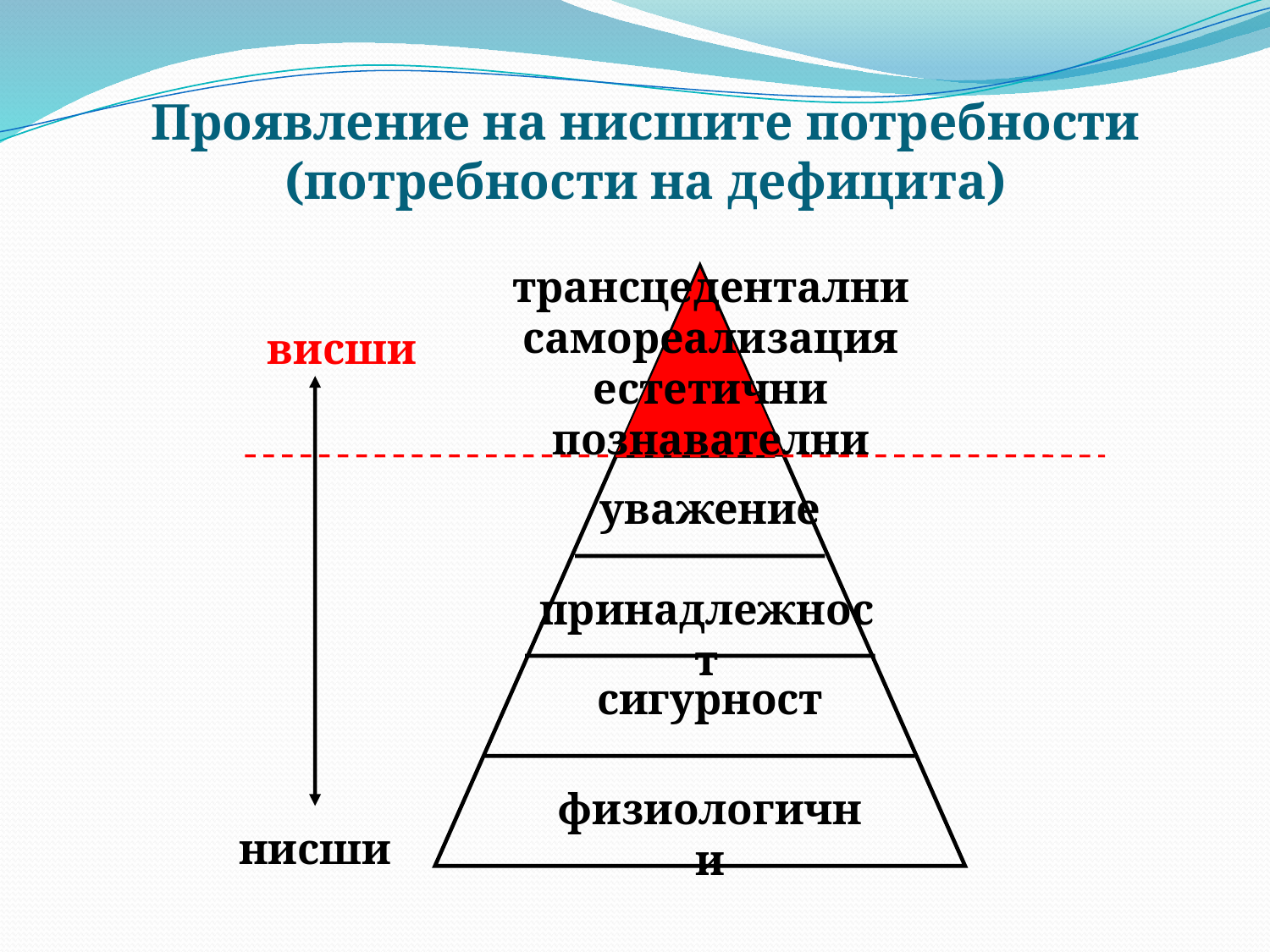

Проявление на нисшите потребности (потребности на дефицита)
трансцедентални
самореализация
естетични
познавателни

висши

уважение

принадлежност

сигурност

физиологични
нисши